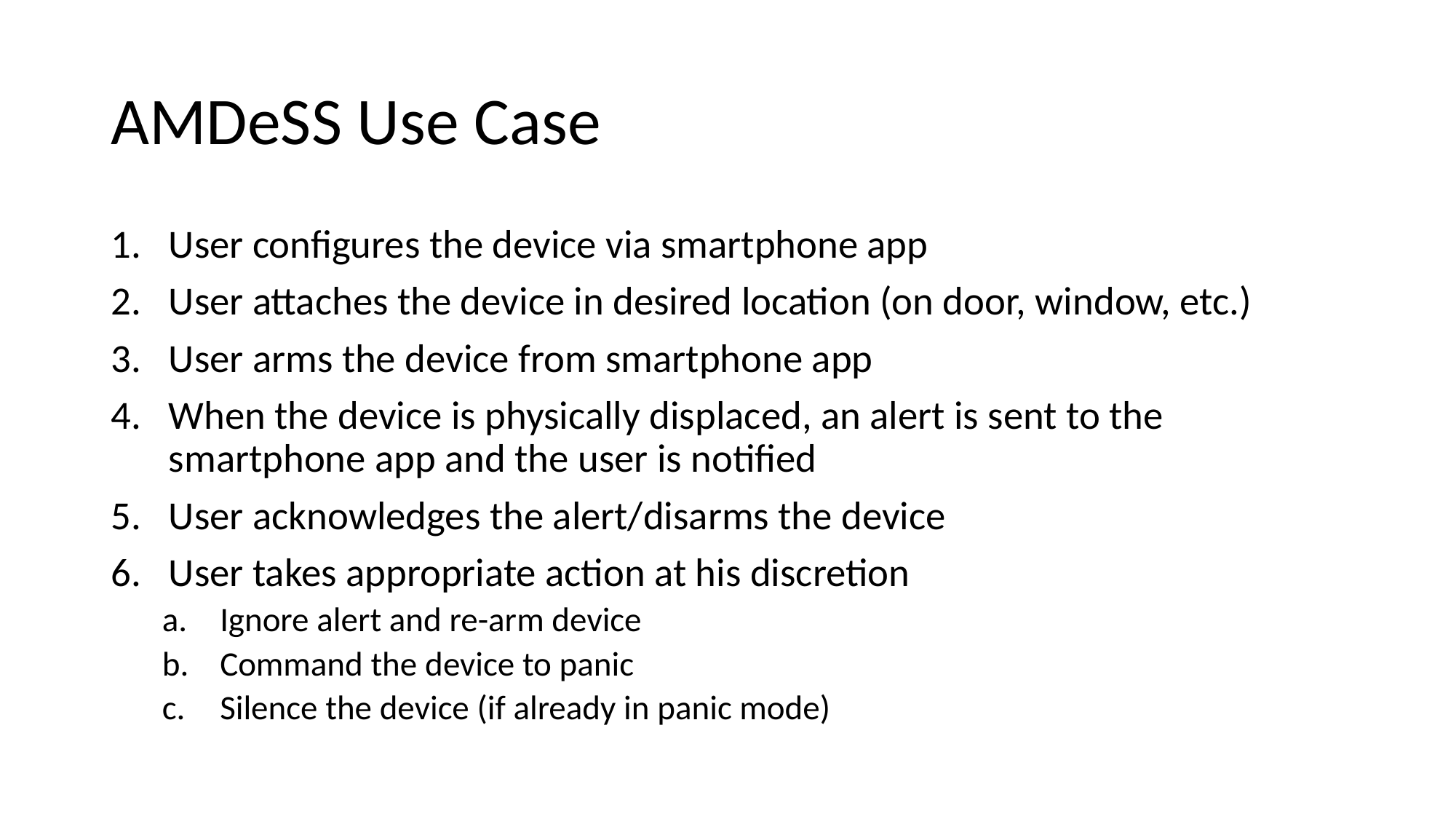

# AMDeSS Use Case
User configures the device via smartphone app
User attaches the device in desired location (on door, window, etc.)
User arms the device from smartphone app
When the device is physically displaced, an alert is sent to the smartphone app and the user is notified
User acknowledges the alert/disarms the device
User takes appropriate action at his discretion
Ignore alert and re-arm device
Command the device to panic
Silence the device (if already in panic mode)